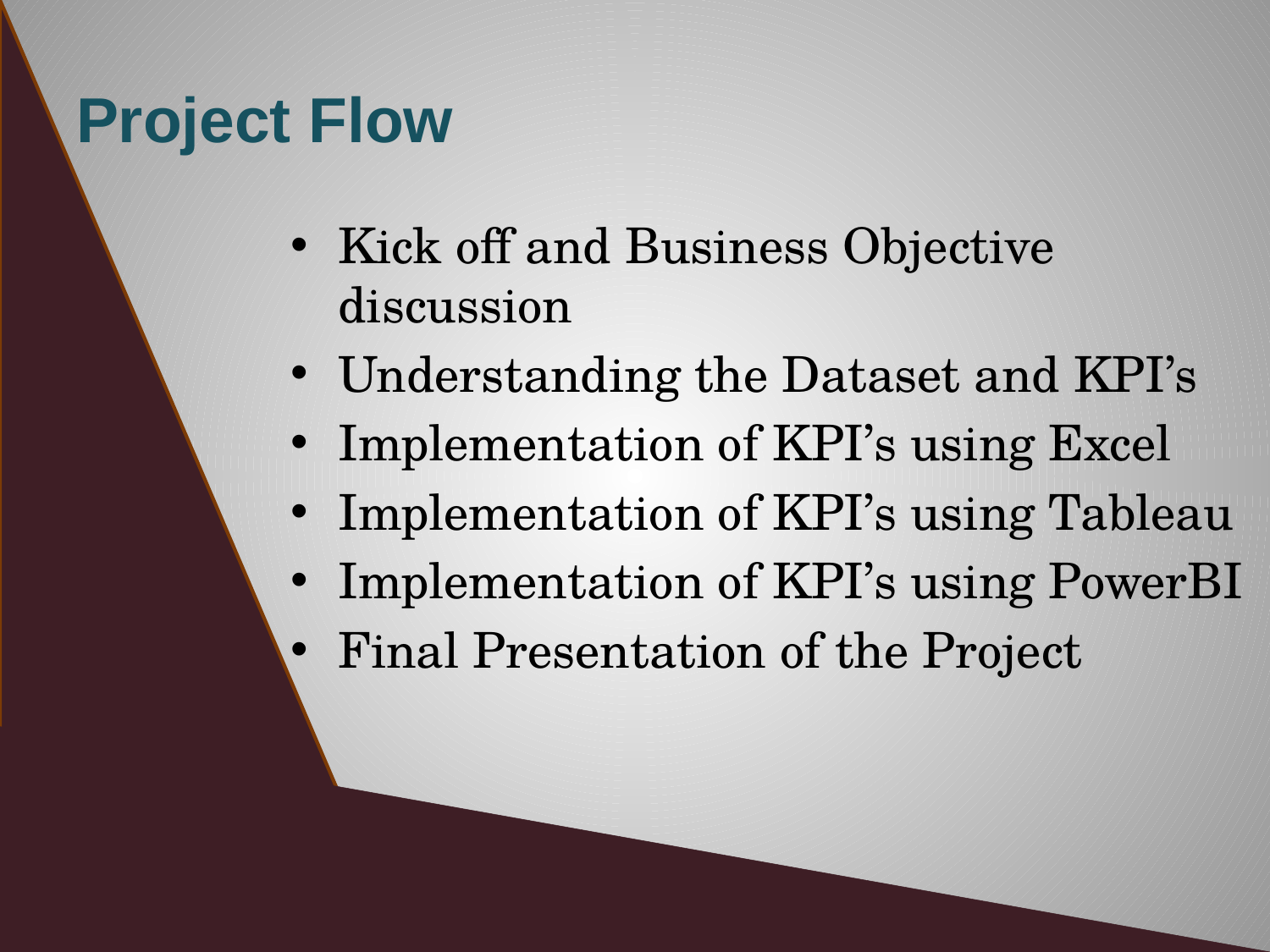

# Project Flow
Kick off and Business Objective discussion
Understanding the Dataset and KPI’s
Implementation of KPI’s using Excel
Implementation of KPI’s using Tableau
Implementation of KPI’s using PowerBI
Final Presentation of the Project